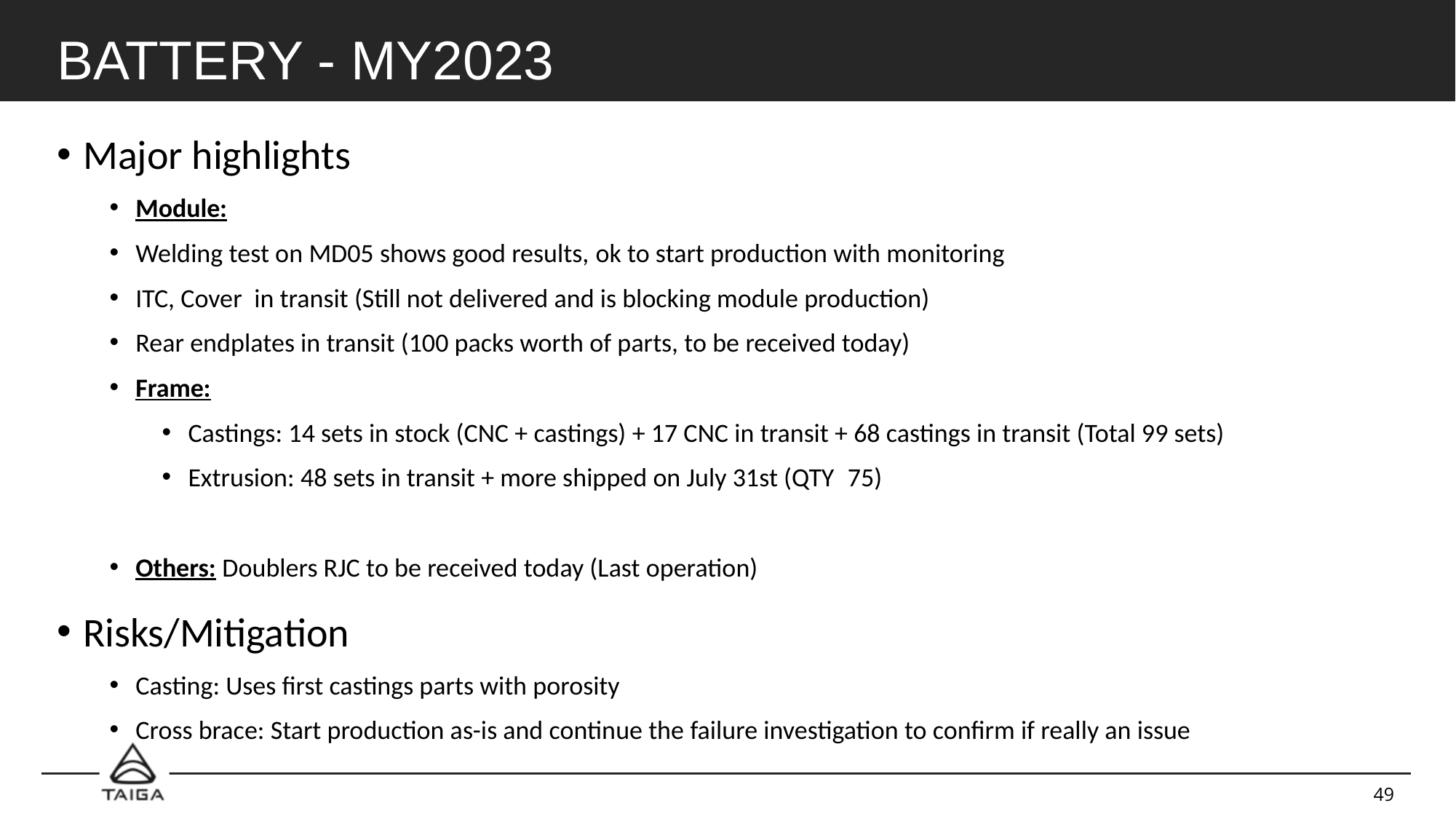

# Battery - my2023
Major highlights
Module:
Welding test on MD05 shows good results, ok to start production with monitoring
ITC, Cover  in transit (Still not delivered and is blocking module production)
Rear endplates in transit (100 packs worth of parts, to be received today)
Frame:
Castings: 14 sets in stock (CNC + castings) + 17 CNC in transit + 68 castings in transit (Total 99 sets)
Extrusion: 48 sets in transit + more shipped on July 31st (QTY  75)

Others: Doublers RJC to be received today (Last operation)
Risks/Mitigation
Casting: Uses first castings parts with porosity
Cross brace: Start production as-is and continue the failure investigation to confirm if really an issue

49